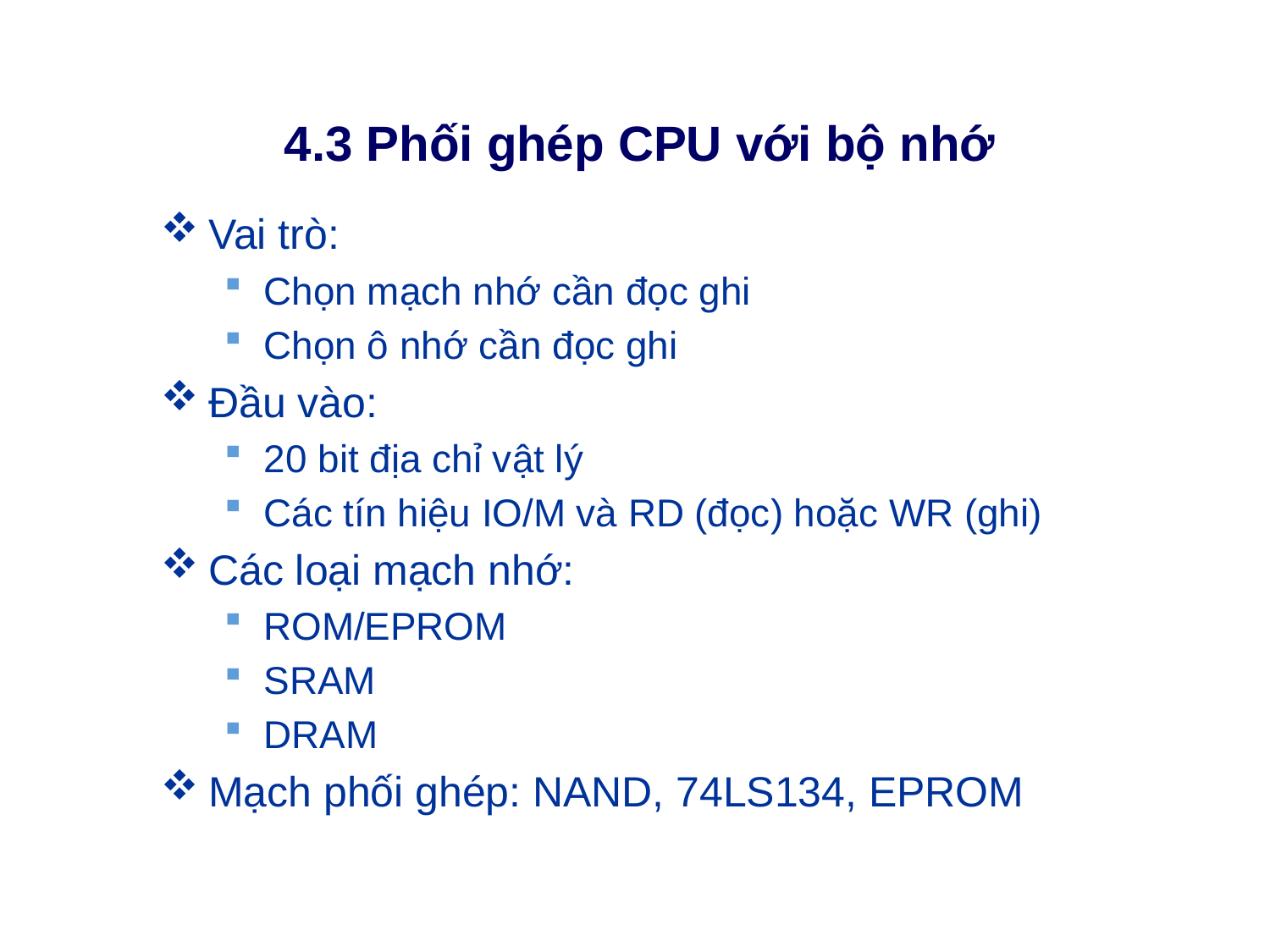

# 4.3 Phối ghép CPU với bộ nhớ
Vai trò:
Chọn mạch nhớ cần đọc ghi
Chọn ô nhớ cần đọc ghi
Đầu vào:
20 bit địa chỉ vật lý
Các tín hiệu IO/M và RD (đọc) hoặc WR (ghi)
Các loại mạch nhớ:
ROM/EPROM
SRAM
DRAM
Mạch phối ghép: NAND, 74LS134, EPROM